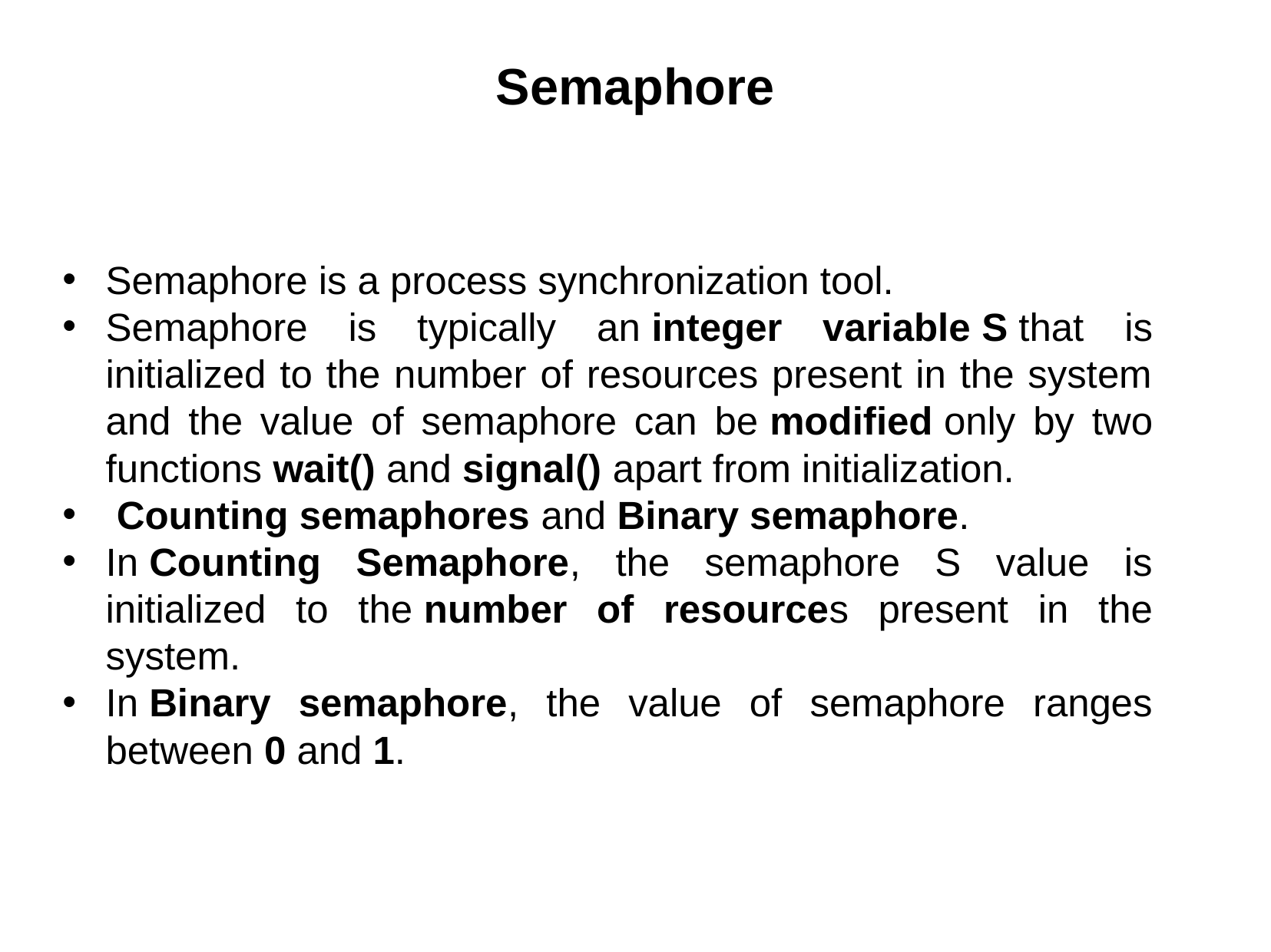

# Semaphore
Semaphore is a process synchronization tool.
Semaphore is typically an integer variable S that is initialized to the number of resources present in the system and the value of semaphore can be modified only by two functions wait() and signal() apart from initialization.
 Counting semaphores and Binary semaphore.
In Counting Semaphore, the semaphore S value is initialized to the number of resources present in the system.
In Binary semaphore, the value of semaphore ranges between 0 and 1.